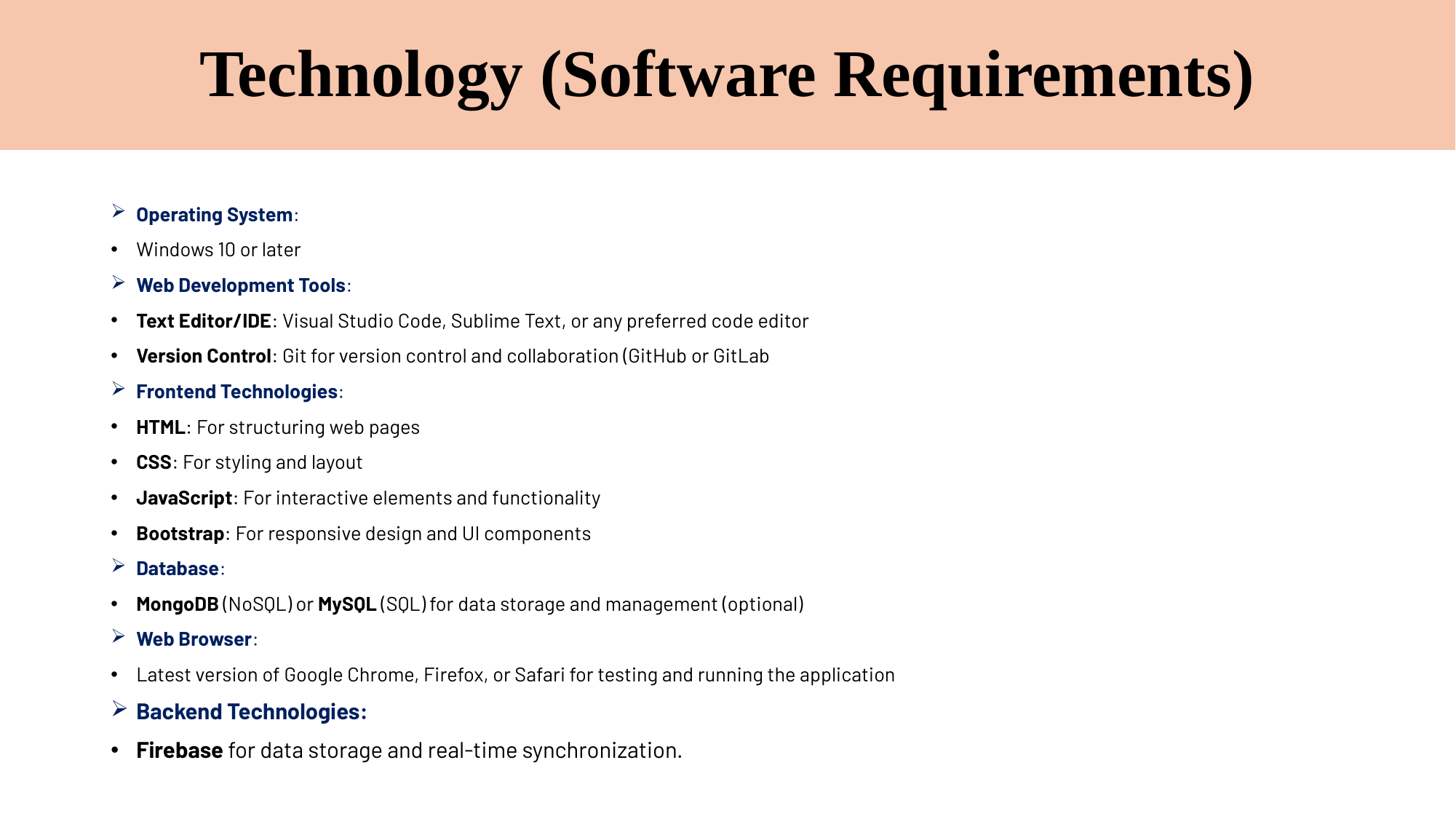

# Technology (Software Requirements)
Operating System:
Windows 10 or later
Web Development Tools:
Text Editor/IDE: Visual Studio Code, Sublime Text, or any preferred code editor
Version Control: Git for version control and collaboration (GitHub or GitLab
Frontend Technologies:
HTML: For structuring web pages
CSS: For styling and layout
JavaScript: For interactive elements and functionality
Bootstrap: For responsive design and UI components
Database:
MongoDB (NoSQL) or MySQL (SQL) for data storage and management (optional)
Web Browser:
Latest version of Google Chrome, Firefox, or Safari for testing and running the application
Backend Technologies:
Firebase for data storage and real-time synchronization.